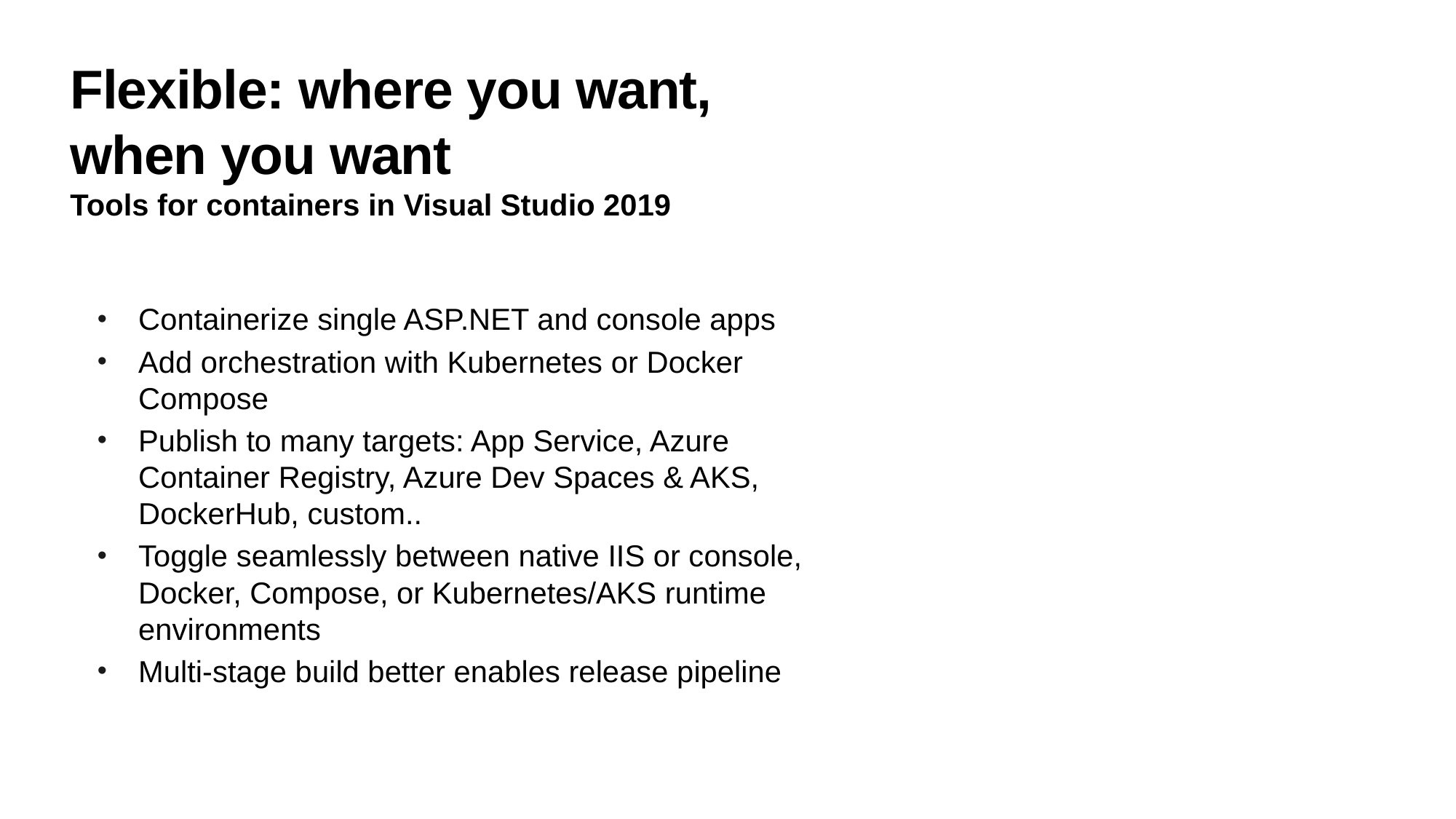

# Flexible: where you want, when you want Tools for containers in Visual Studio 2019
Containerize single ASP.NET and console apps
Add orchestration with Kubernetes or Docker Compose
Publish to many targets: App Service, Azure Container Registry, Azure Dev Spaces & AKS, DockerHub, custom..
Toggle seamlessly between native IIS or console, Docker, Compose, or Kubernetes/AKS runtime environments
Multi-stage build better enables release pipeline